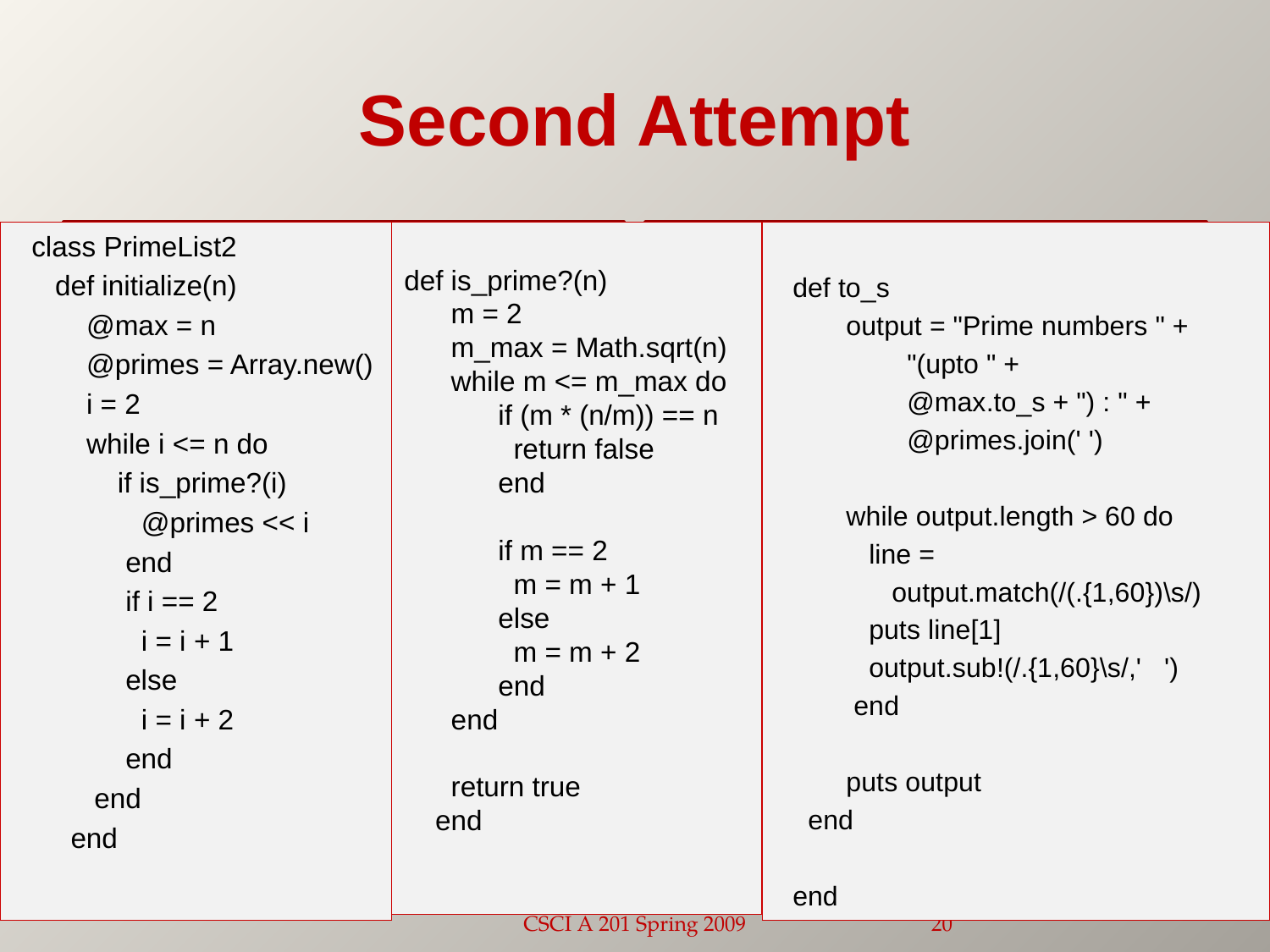

# Second Attempt
class PrimeList2
   def initialize(n)
       @max = n
       @primes = Array.new()
       i = 2
       while i <= n do
           if is_prime?(i)
              @primes << i
            end
            if i == 2
              i = i + 1
            else
              i = i + 2
            end
        end
     end

def is_prime?(n)
      m = 2
      m_max = Math.sqrt(n)
      while m <= m_max do
            if (m * (n/m)) == n
              return false
            end

            if m == 2
              m = m + 1
            else
              m = m + 2
            end
      end

      return true
    end

def to_s
       output = "Prime numbers " +
               "(upto " +
               @max.to_s + ") : " +
               @primes.join(' ')

       while output.length > 60 do
          line =
             output.match(/(.{1,60})\s/)
          puts line[1]
          output.sub!(/.{1,60}\s/,'   ')
        end

       puts output
  end

end
CSCI A 201 Spring 2009
20